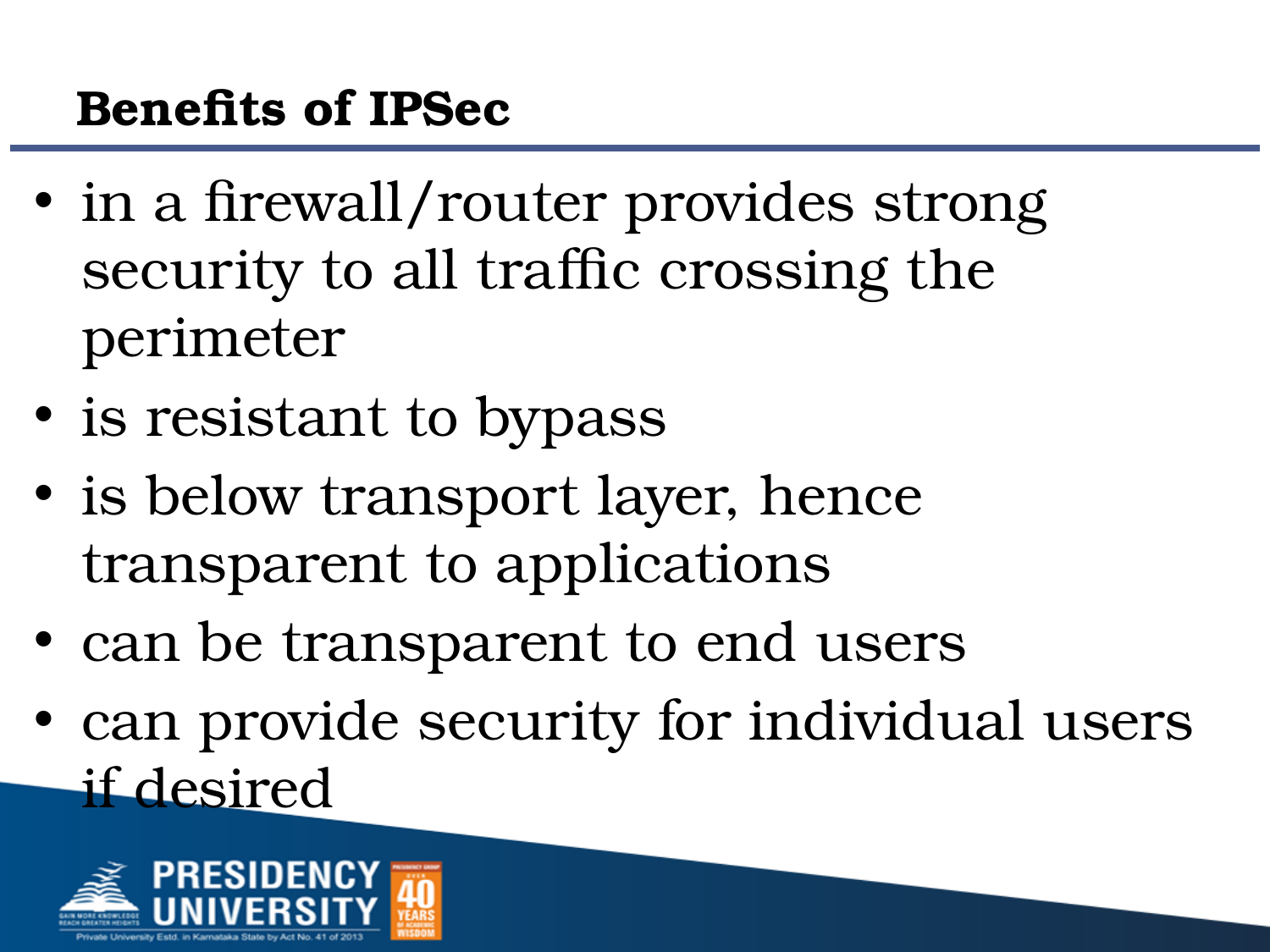

# Benefits of IPSec
in a firewall/router provides strong security to all traffic crossing the perimeter
is resistant to bypass
is below transport layer, hence transparent to applications
can be transparent to end users
can provide security for individual users if desired